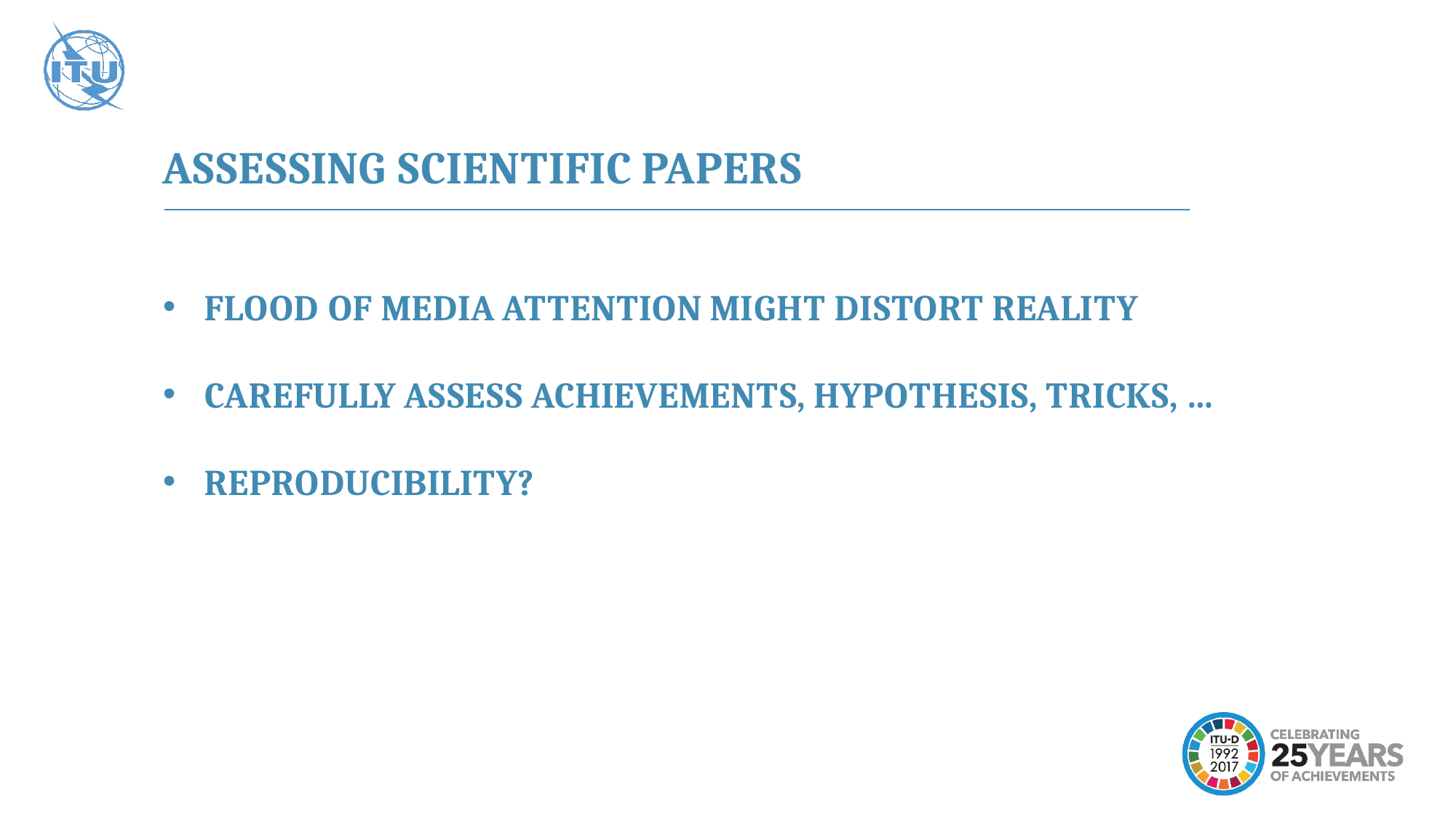

ASSESSING SCIENTIFIC PAPERS
FLOOD OF MEDIA ATTENTION MIGHT DISTORT REALITY
CAREFULLY ASSESS ACHIEVEMENTS, HYPOTHESIS, TRICKS, …
REPRODUCIBILITY?